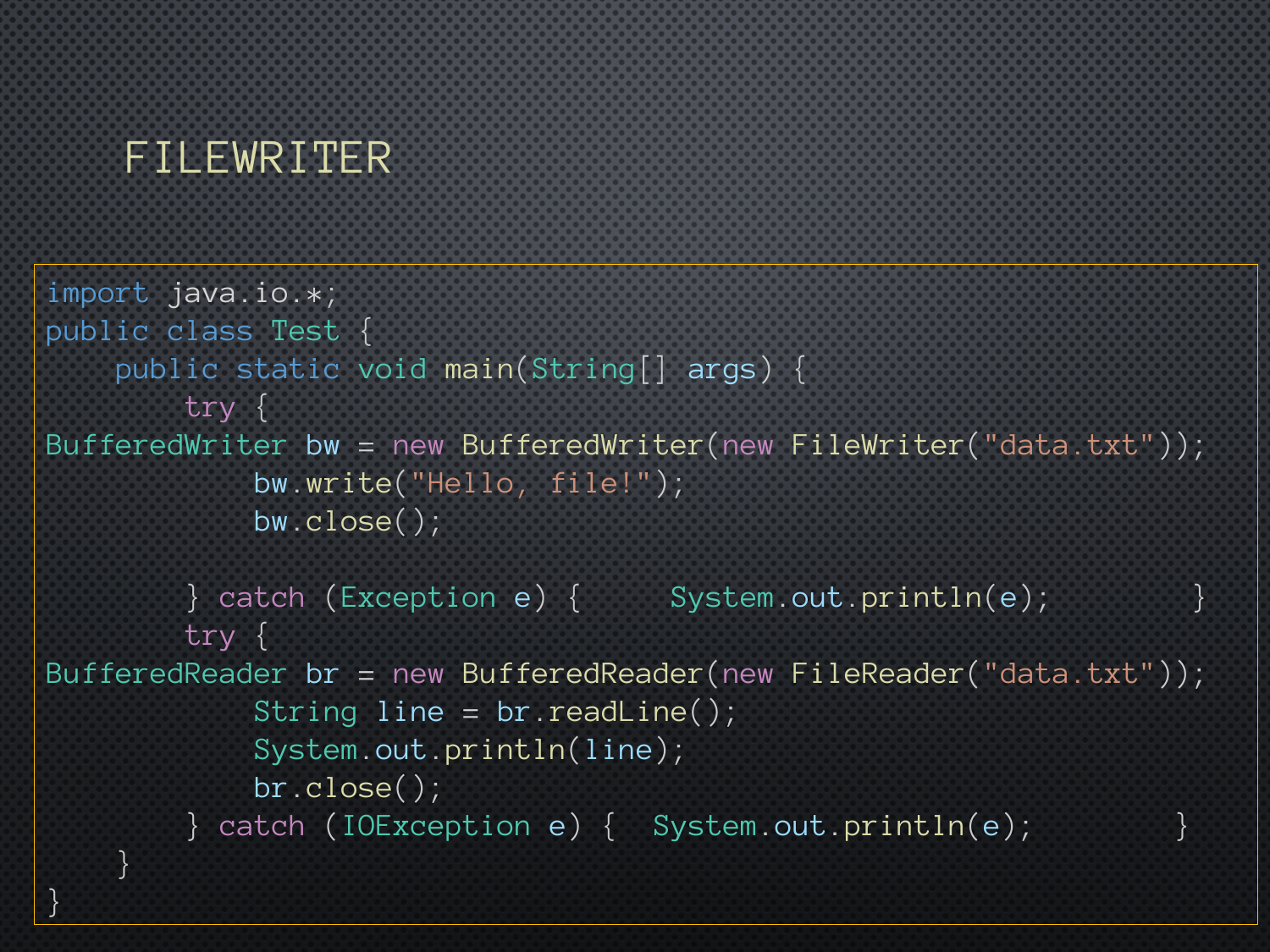

# FileWriter
import java.io.*;
public class Test {
    public static void main(String[] args) {
        try {
BufferedWriter bw = new BufferedWriter(new FileWriter("data.txt"));
            bw.write("Hello, file!");
            bw.close();
        } catch (Exception e) {     System.out.println(e);        }
        try {
BufferedReader br = new BufferedReader(new FileReader("data.txt"));
            String line = br.readLine();
            System.out.println(line);
            br.close();
        } catch (IOException e) {  System.out.println(e);        }
    }
}